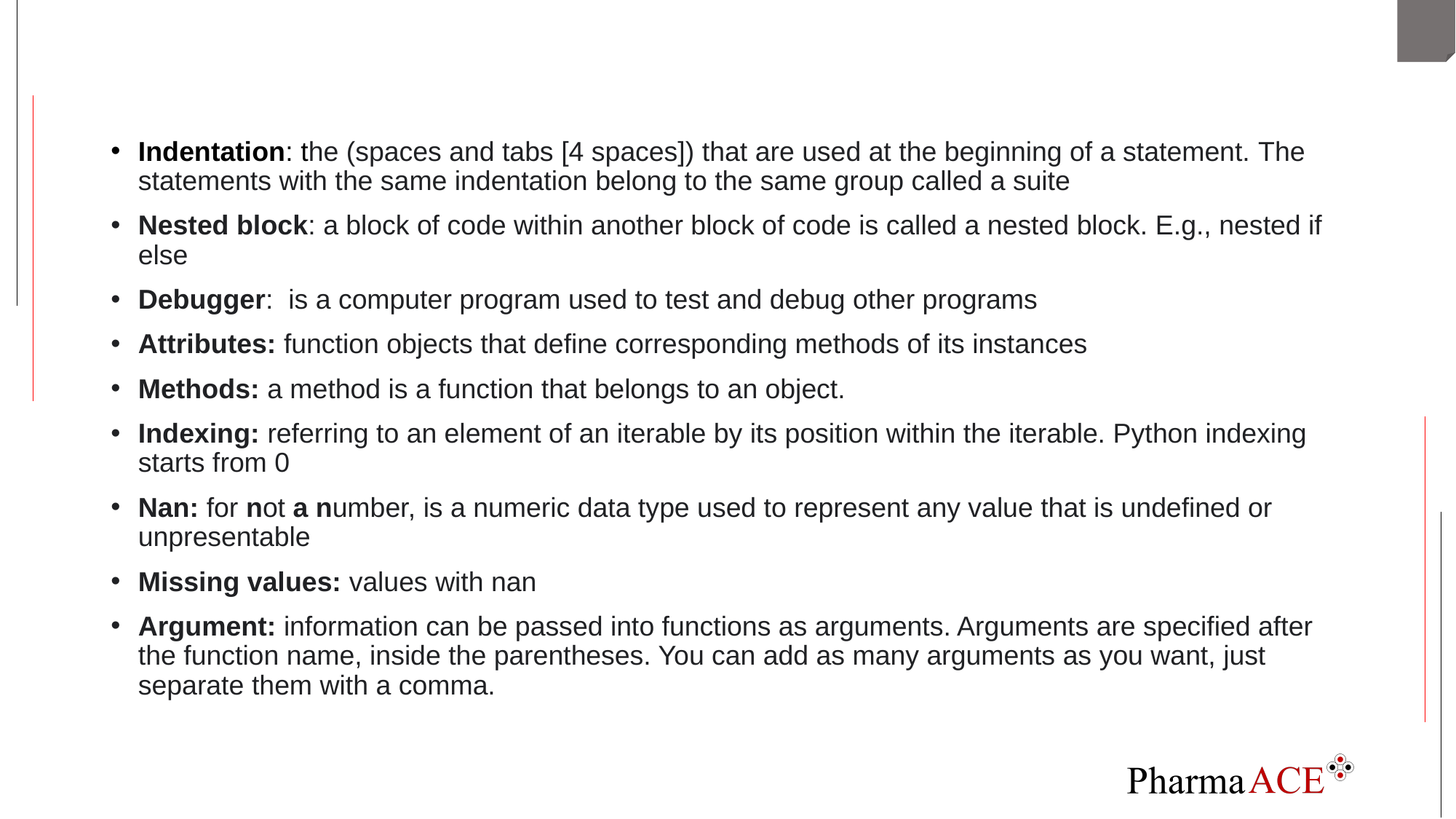

Indentation: the (spaces and tabs [4 spaces]) that are used at the beginning of a statement. The statements with the same indentation belong to the same group called a suite
Nested block: a block of code within another block of code is called a nested block. E.g., nested if else
Debugger:  is a computer program used to test and debug other programs
Attributes: function objects that define corresponding methods of its instances
Methods: a method is a function that belongs to an object.
Indexing: referring to an element of an iterable by its position within the iterable. Python indexing starts from 0
Nan: for not a number, is a numeric data type used to represent any value that is undefined or unpresentable
Missing values: values with nan
Argument: information can be passed into functions as arguments. Arguments are specified after the function name, inside the parentheses. You can add as many arguments as you want, just separate them with a comma.